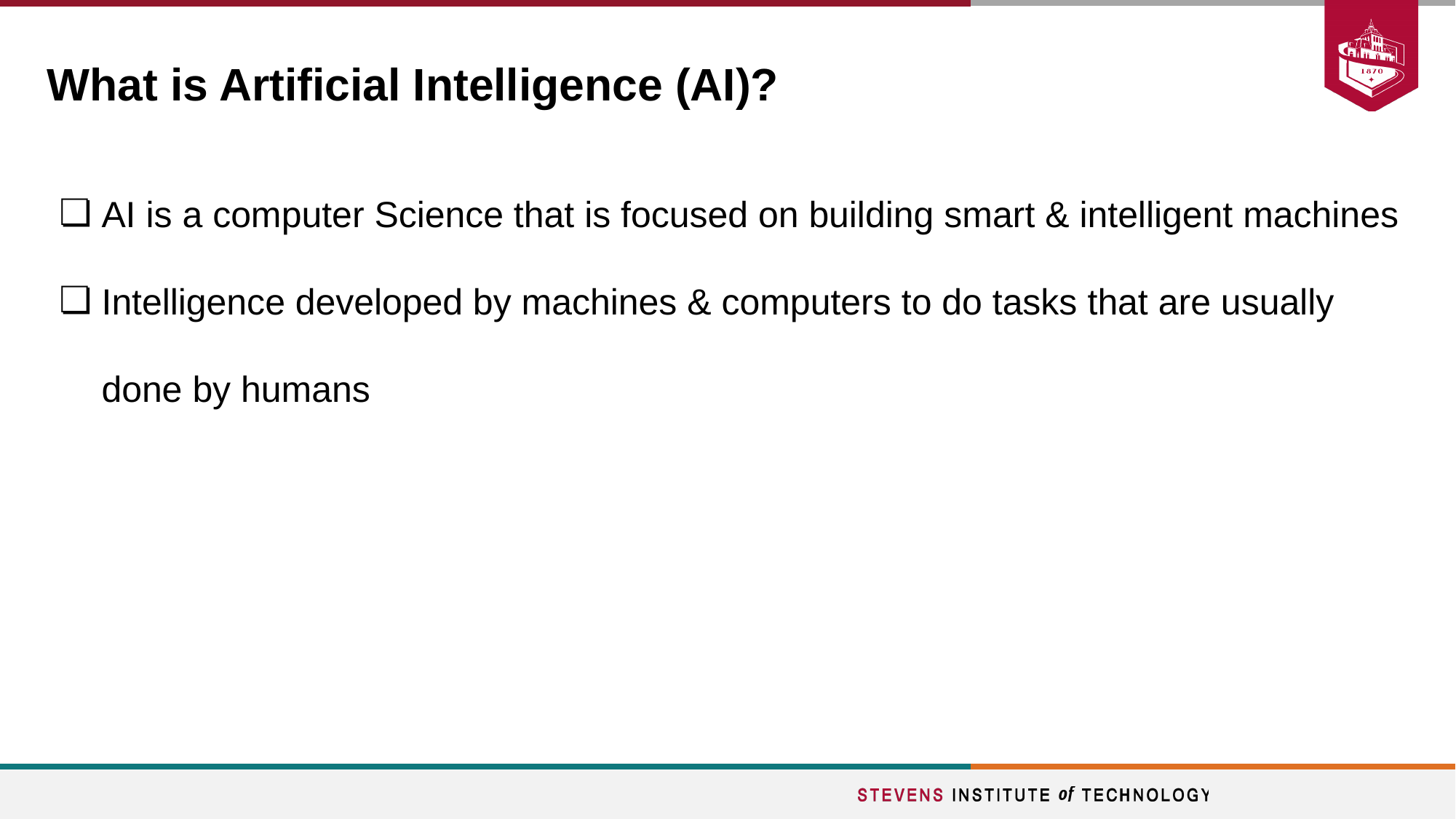

# What is Artificial Intelligence (AI)?
AI is a computer Science that is focused on building smart & intelligent machines
Intelligence developed by machines & computers to do tasks that are usually done by humans